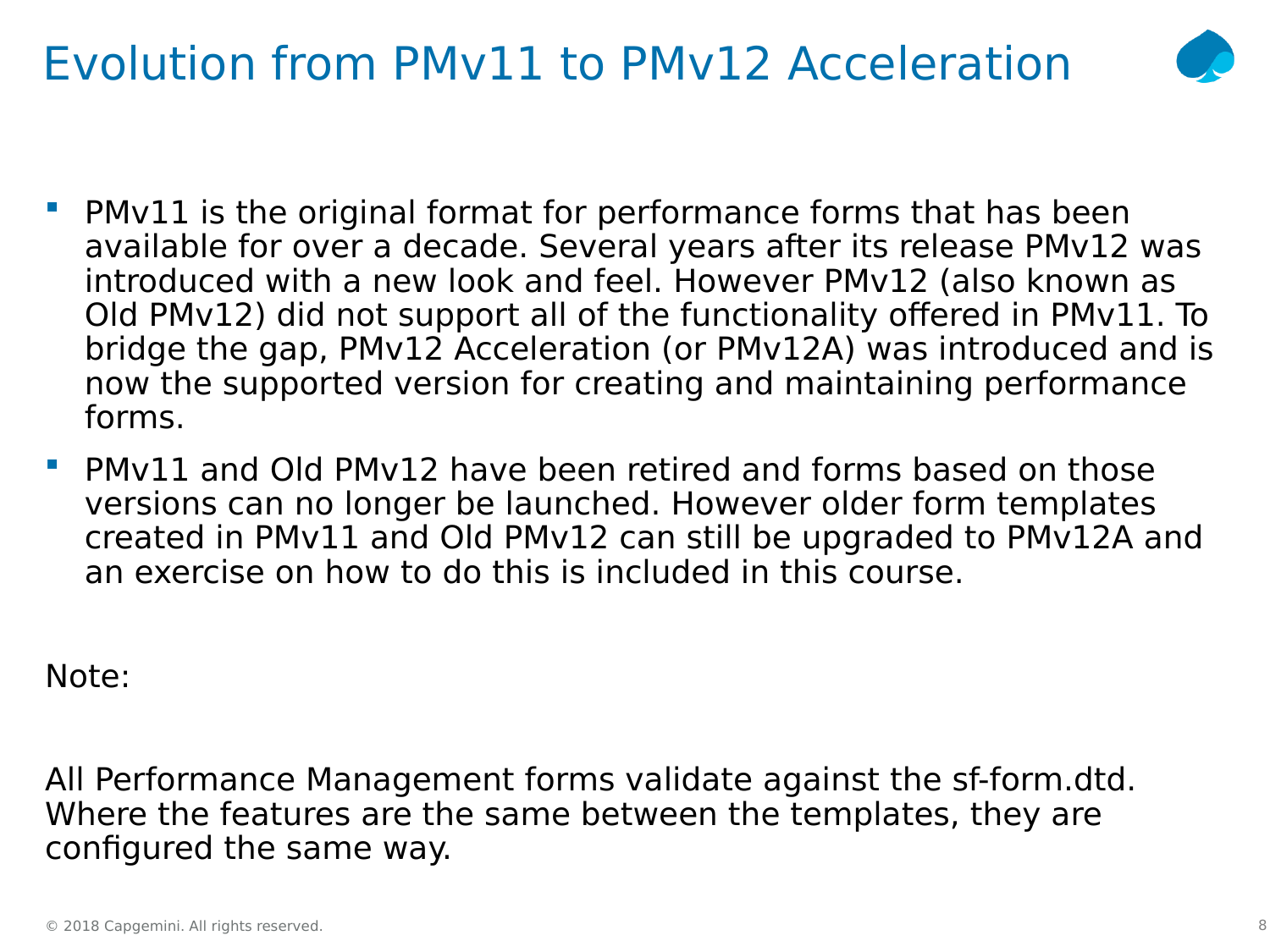

# Evolution from PMv11 to PMv12 Acceleration
PMv11 is the original format for performance forms that has been available for over a decade. Several years after its release PMv12 was introduced with a new look and feel. However PMv12 (also known as Old PMv12) did not support all of the functionality offered in PMv11. To bridge the gap, PMv12 Acceleration (or PMv12A) was introduced and is now the supported version for creating and maintaining performance forms.
PMv11 and Old PMv12 have been retired and forms based on those versions can no longer be launched. However older form templates created in PMv11 and Old PMv12 can still be upgraded to PMv12A and an exercise on how to do this is included in this course.

Note:

All Performance Management forms validate against the sf-form.dtd. Where the features are the same between the templates, they are configured the same way.